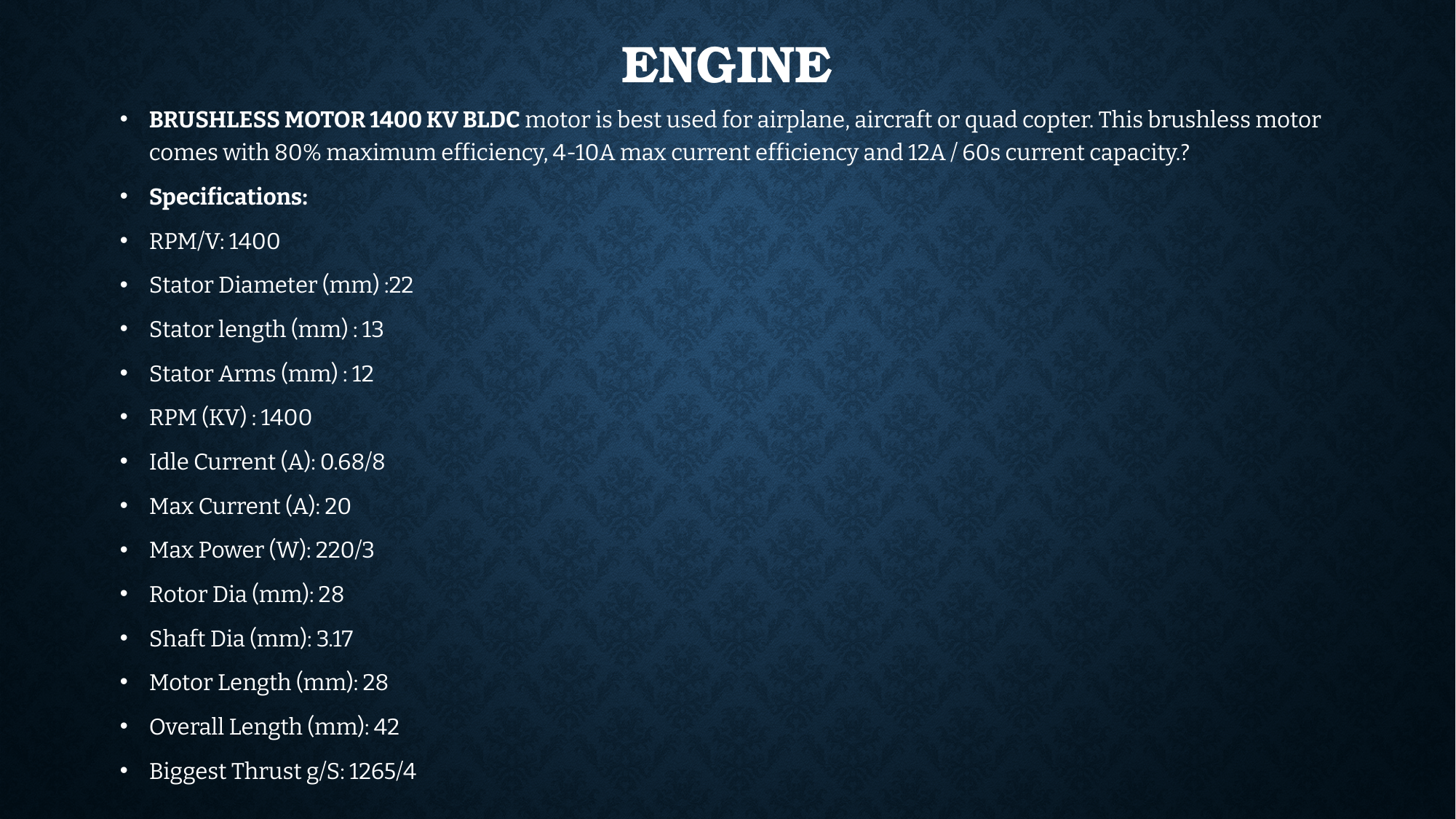

# engine
BRUSHLESS MOTOR 1400 KV BLDC motor is best used for airplane, aircraft or quad copter. This brushless motor comes with 80% maximum efficiency, 4-10A max current efficiency and 12A / 60s current capacity.?
Specifications:
RPM/V: 1400
Stator Diameter (mm) :22
Stator length (mm) : 13
Stator Arms (mm) : 12
RPM (KV) : 1400
Idle Current (A): 0.68/8
Max Current (A): 20
Max Power (W): 220/3
Rotor Dia (mm): 28
Shaft Dia (mm): 3.17
Motor Length (mm): 28
Overall Length (mm): 42
Biggest Thrust g/S: 1265/4